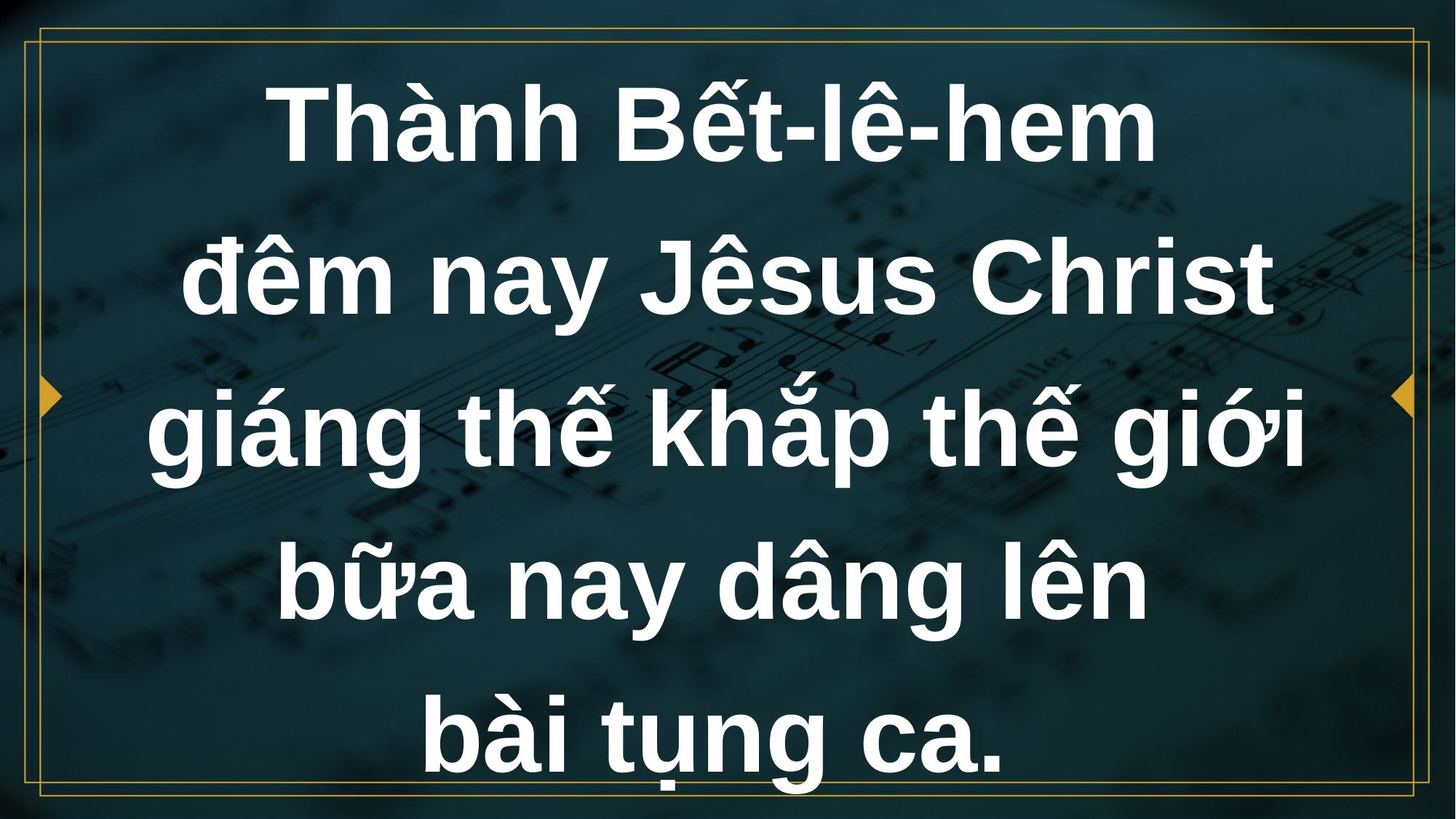

# Thành Bết-lê-hem đêm nay Jêsus Christ giáng thế khắp thế giới bữa nay dâng lên bài tụng ca.